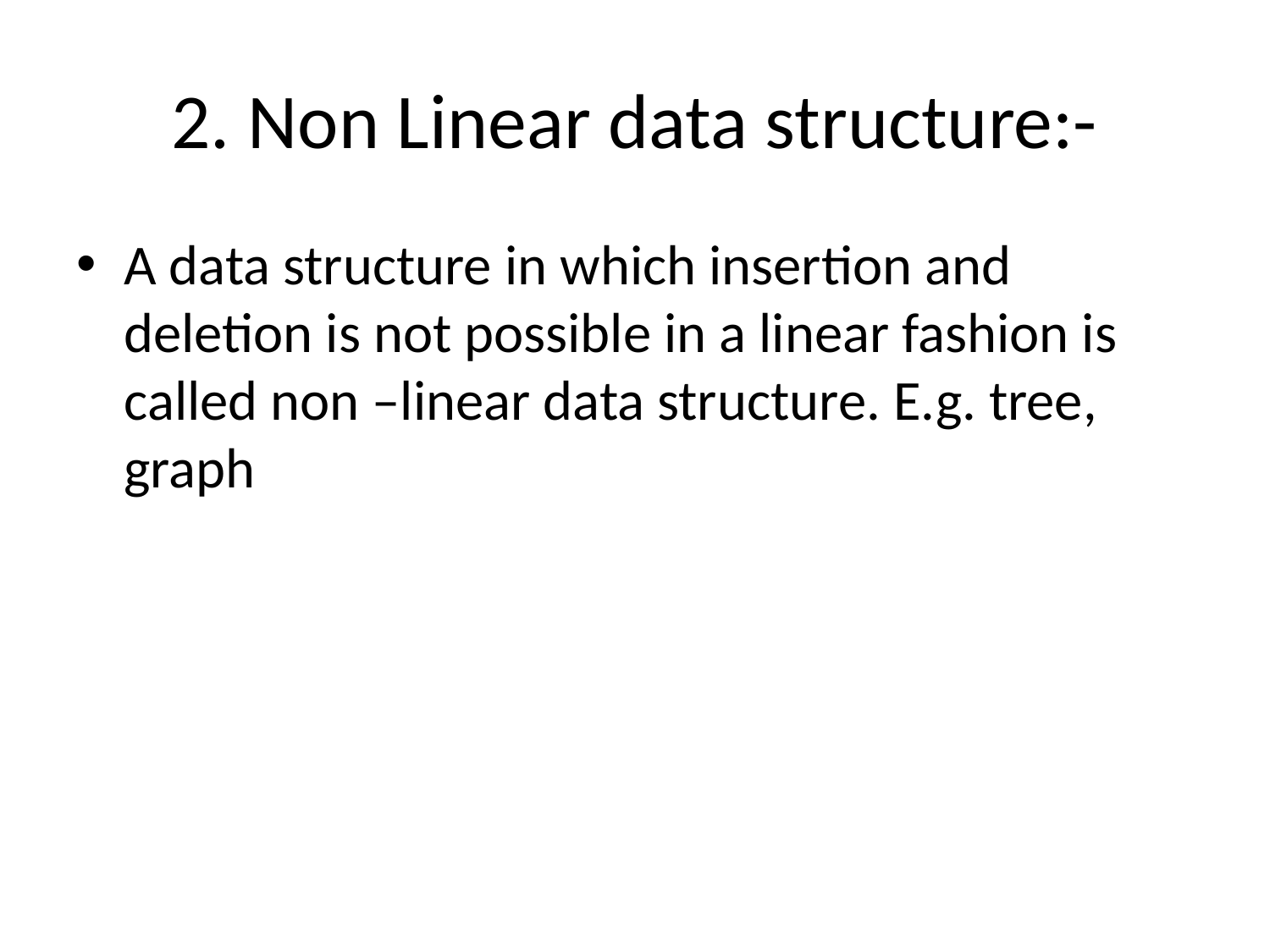

# 2. Non Linear data structure:-
A data structure in which insertion and deletion is not possible in a linear fashion is called non –linear data structure. E.g. tree, graph